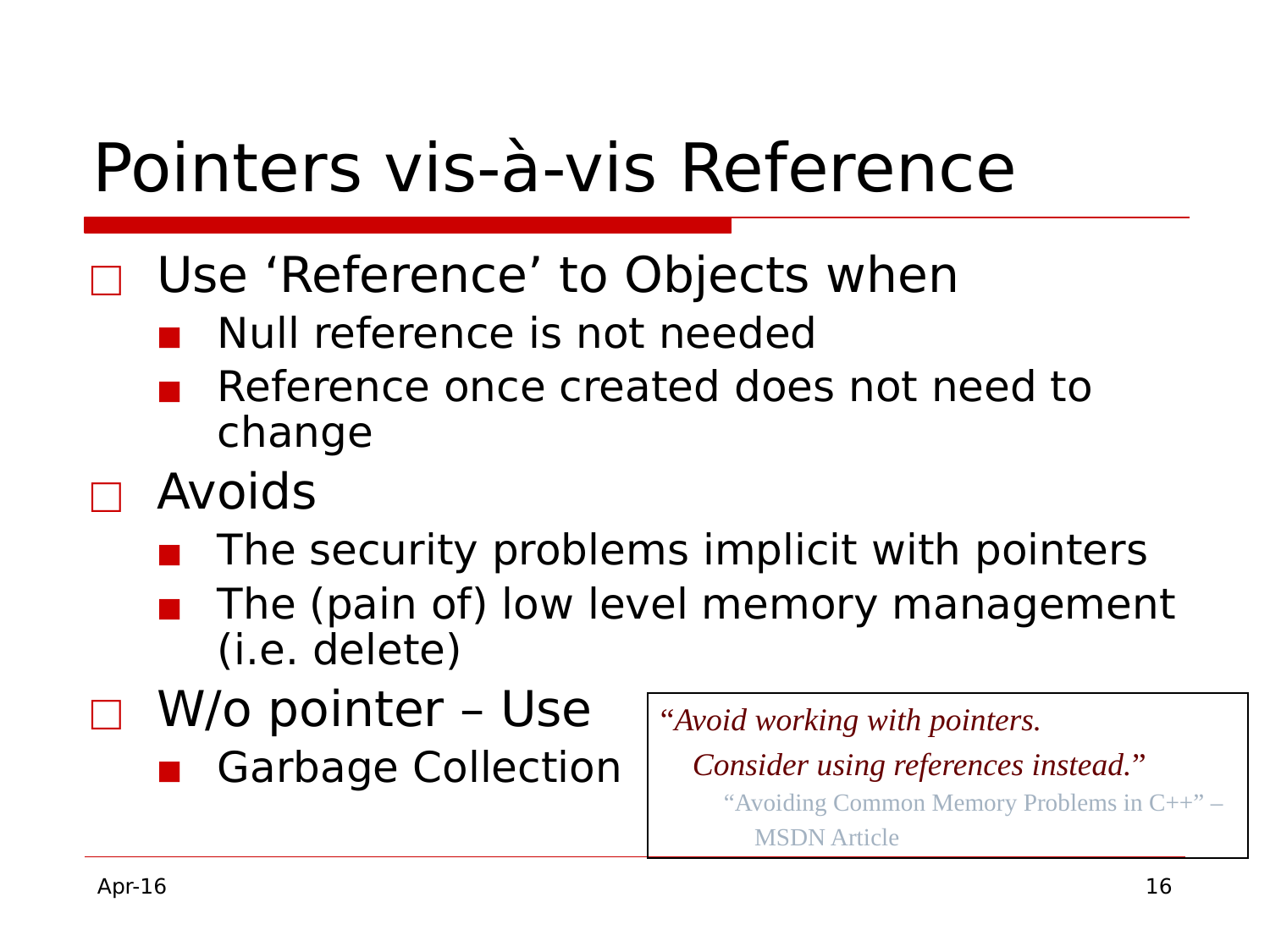

# Pointers vis-à-vis Reference
Use ‘Reference’ to Objects when
Null reference is not needed
Reference once created does not need to change
Avoids
The security problems implicit with pointers
The (pain of) low level memory management (i.e. delete)
W/o pointer – Use
Garbage Collection
“Avoid working with pointers.
    Consider using references instead.”
“Avoiding Common Memory Problems in C++” –
     MSDN Article
Apr-16
16